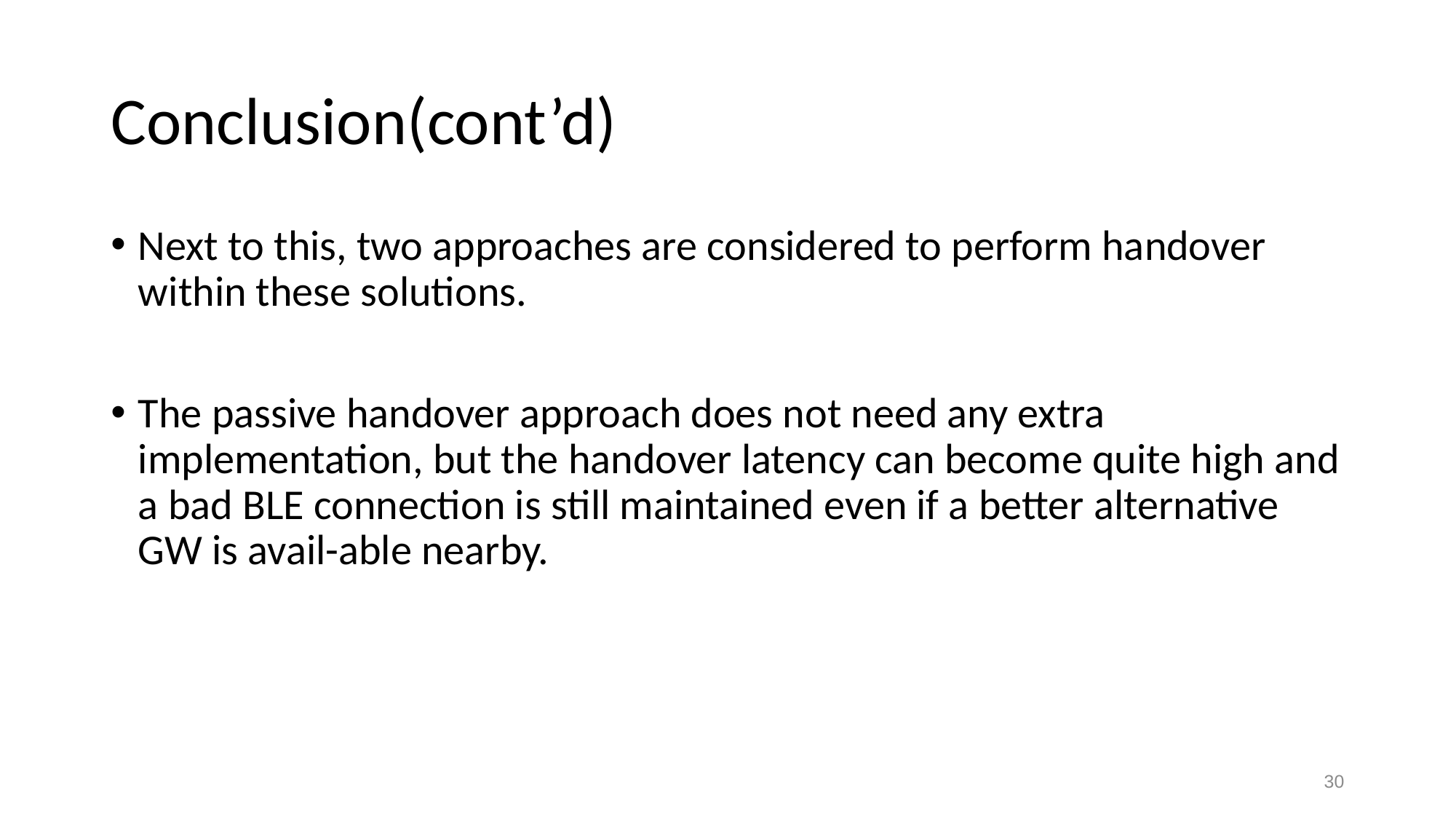

# Conclusion(cont’d)
Next to this, two approaches are considered to perform handover within these solutions.

The passive handover approach does not need any extra implementation, but the handover latency can become quite high and a bad BLE connection is still maintained even if a better alternative GW is avail-able nearby.
30